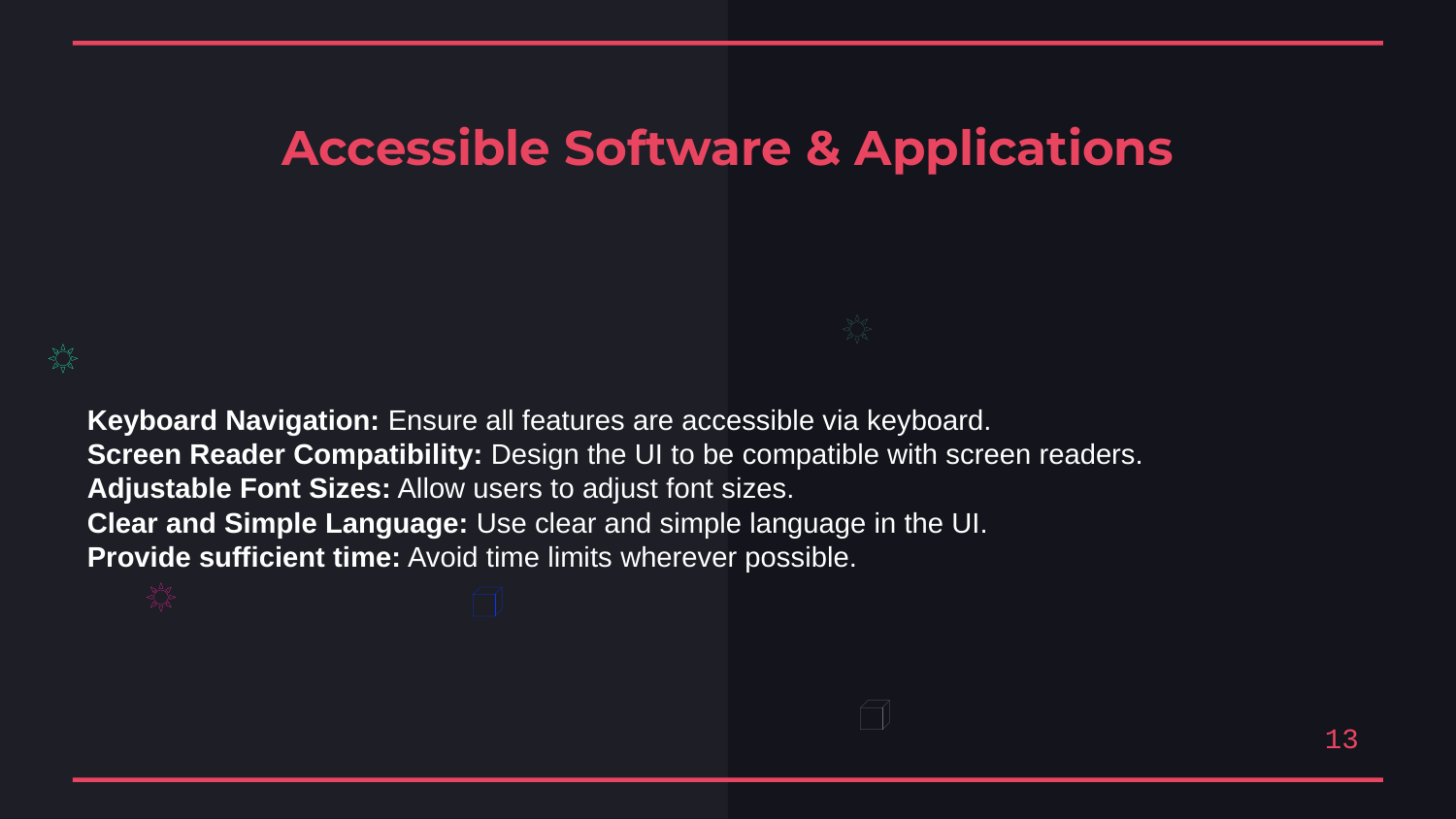

Accessible Software & Applications

Keyboard Navigation: Ensure all features are accessible via keyboard.
Screen Reader Compatibility: Design the UI to be compatible with screen readers.
Adjustable Font Sizes: Allow users to adjust font sizes.
Clear and Simple Language: Use clear and simple language in the UI.
Provide sufficient time: Avoid time limits wherever possible.

13